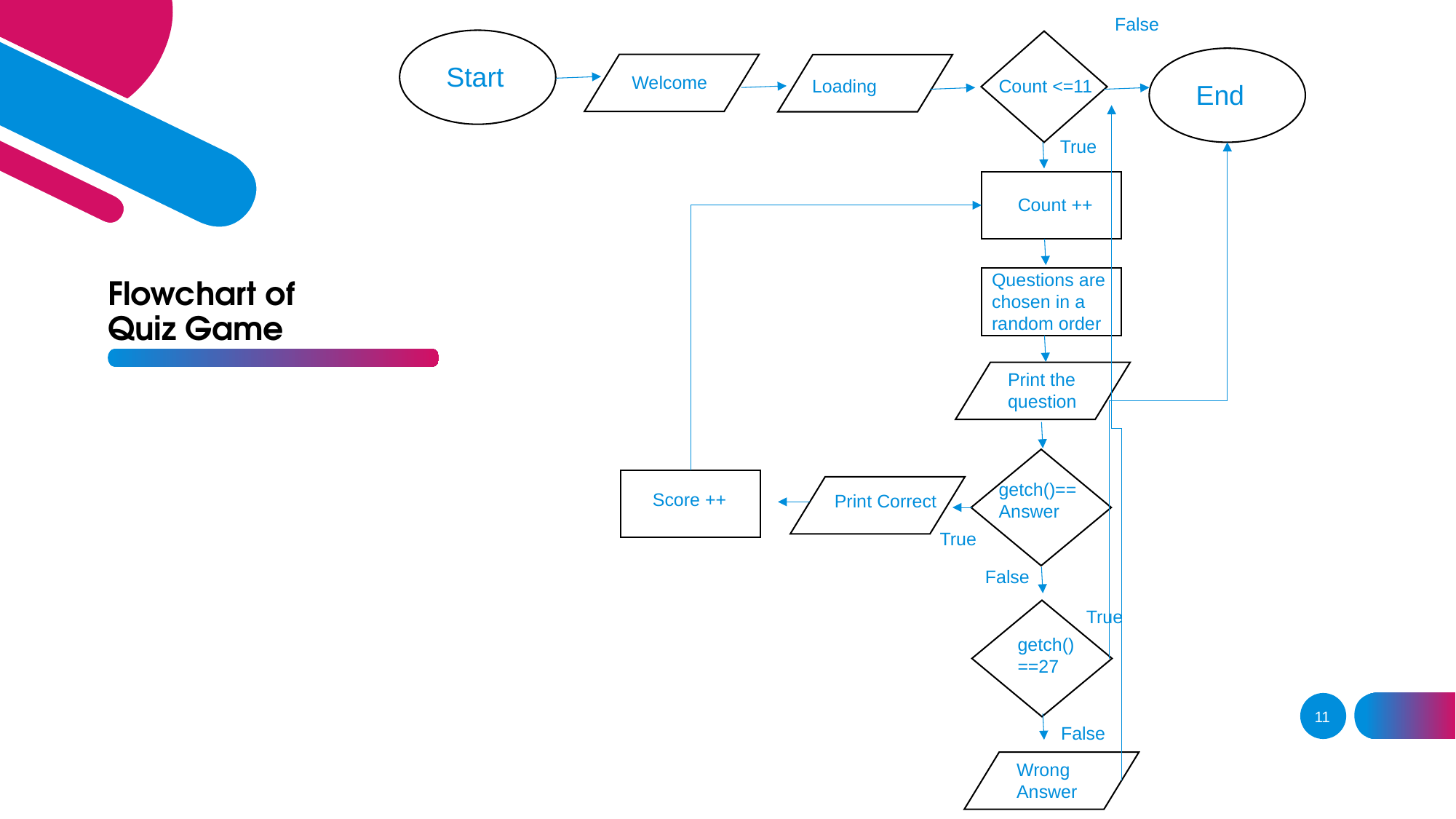

False

Start

Welcome
Loading
Count <=11
End
True

Count ++
Questions are chosen in a random order

# Flowchart of Quiz Game

Print the question

getch()==Answer

Score ++
Print Correct
True
False
True

getch()==27
11
False

Wrong Answer